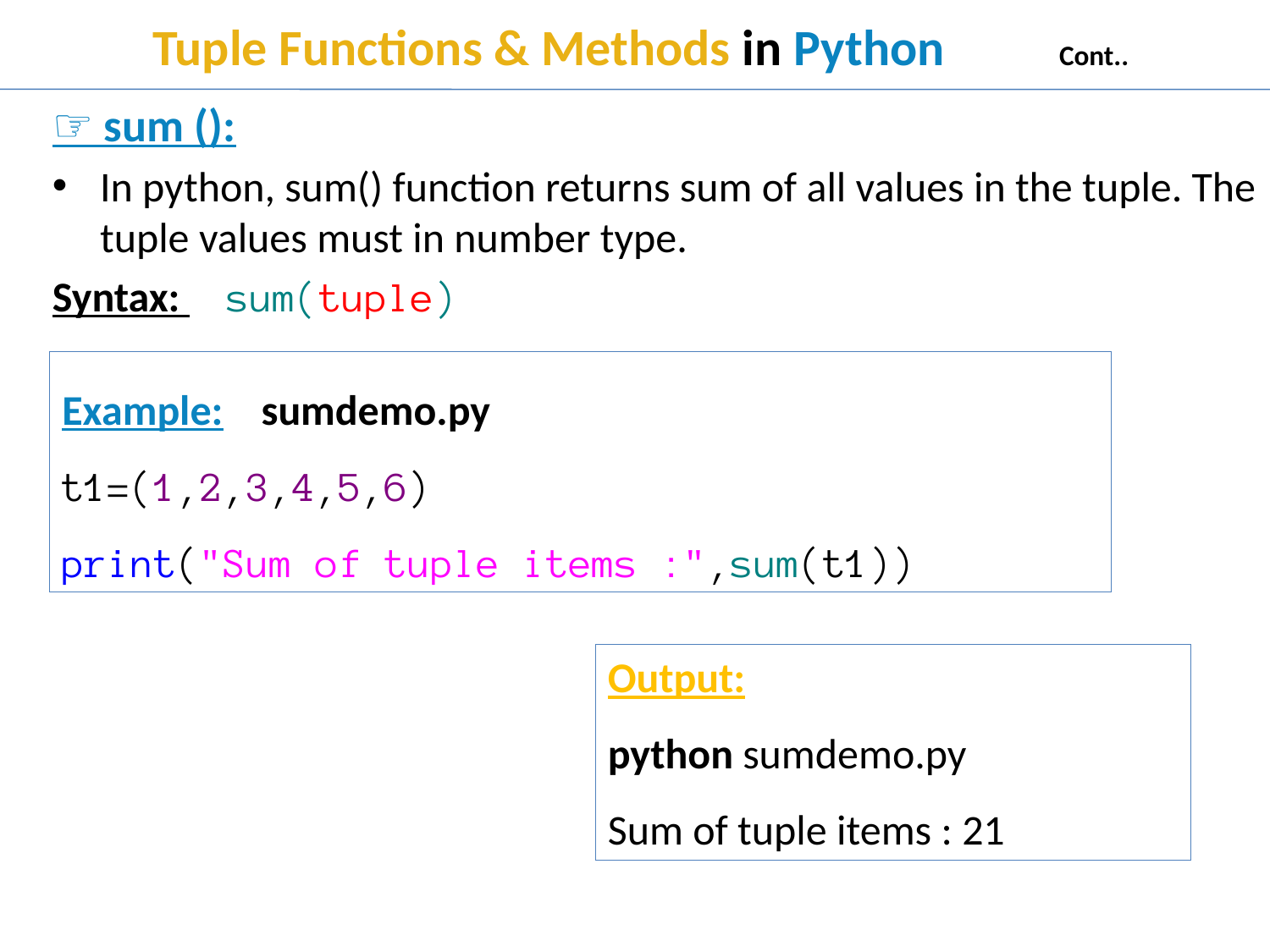

# Tuple Functions & Methods in Python          Cont..
☞ sum ():
In python, sum() function returns sum of all values in the tuple. The tuple values must in number type.
Syntax: 	sum(tuple)

Example:    sumdemo.py
t1=(1,2,3,4,5,6)
print("Sum of tuple items :",sum(t1))
Output:
python sumdemo.py
Sum of tuple items : 21